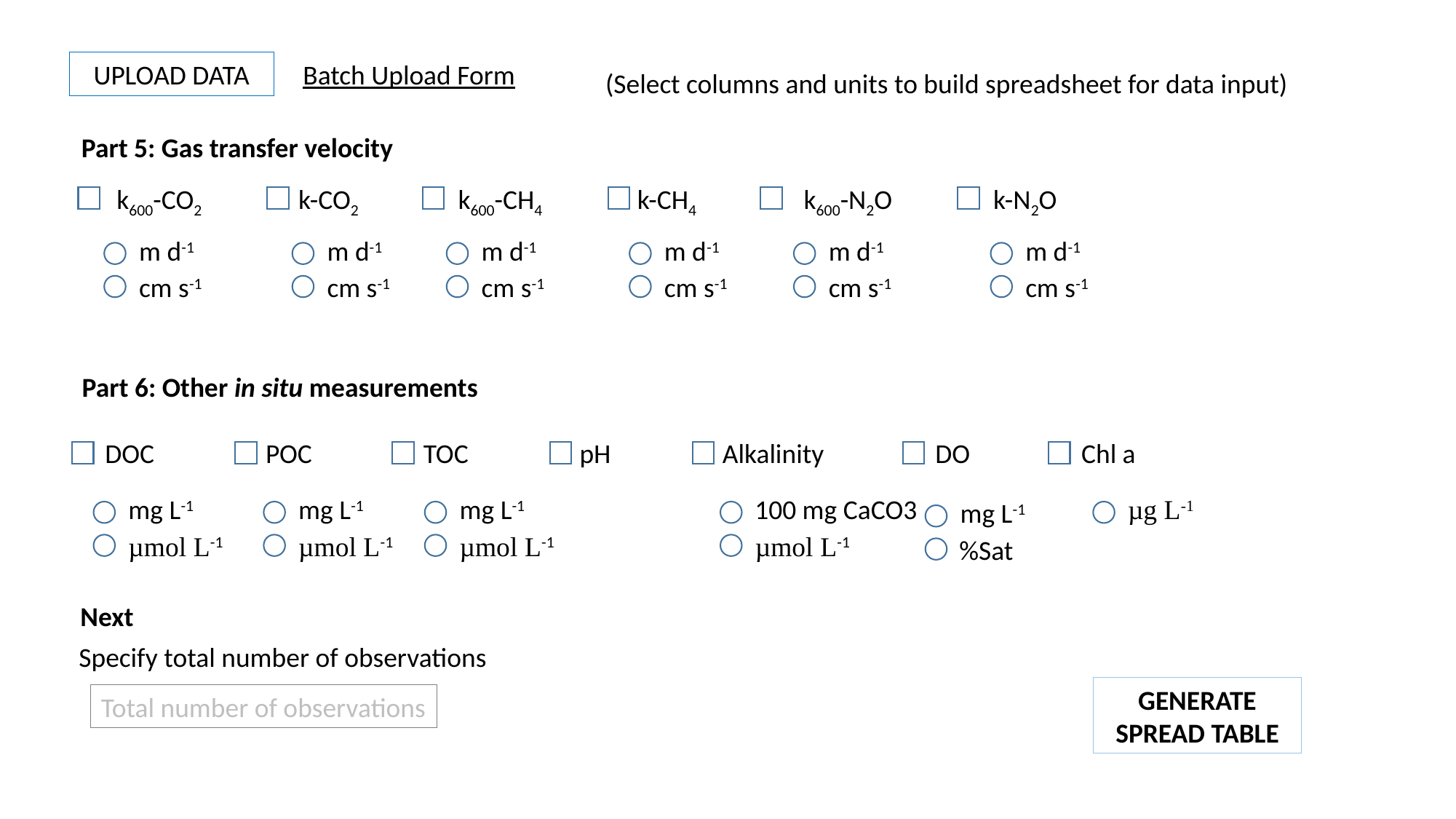

UPLOAD DATA
Batch Upload Form
(Select columns and units to build spreadsheet for data input)
Part 5: Gas transfer velocity
k600-CO2

k-CO2

k600-CH4

k-CH4

k600-N2O

k-N2O

m d-1

cm s-1

m d-1

cm s-1

m d-1

cm s-1

m d-1

cm s-1

m d-1

cm s-1

m d-1

cm s-1

Part 6: Other in situ measurements
DOC
POC
TOC
pH
Alkalinity
DO
Chl a

mg L-1

µmol L-1

mg L-1

µmol L-1

mg L-1

µmol L-1

100 mg CaCO3

µmol L-1

µg L-1

mg L-1

%Sat

Next
Specify total number of observations
GENERATE SPREAD TABLE
Total number of observations